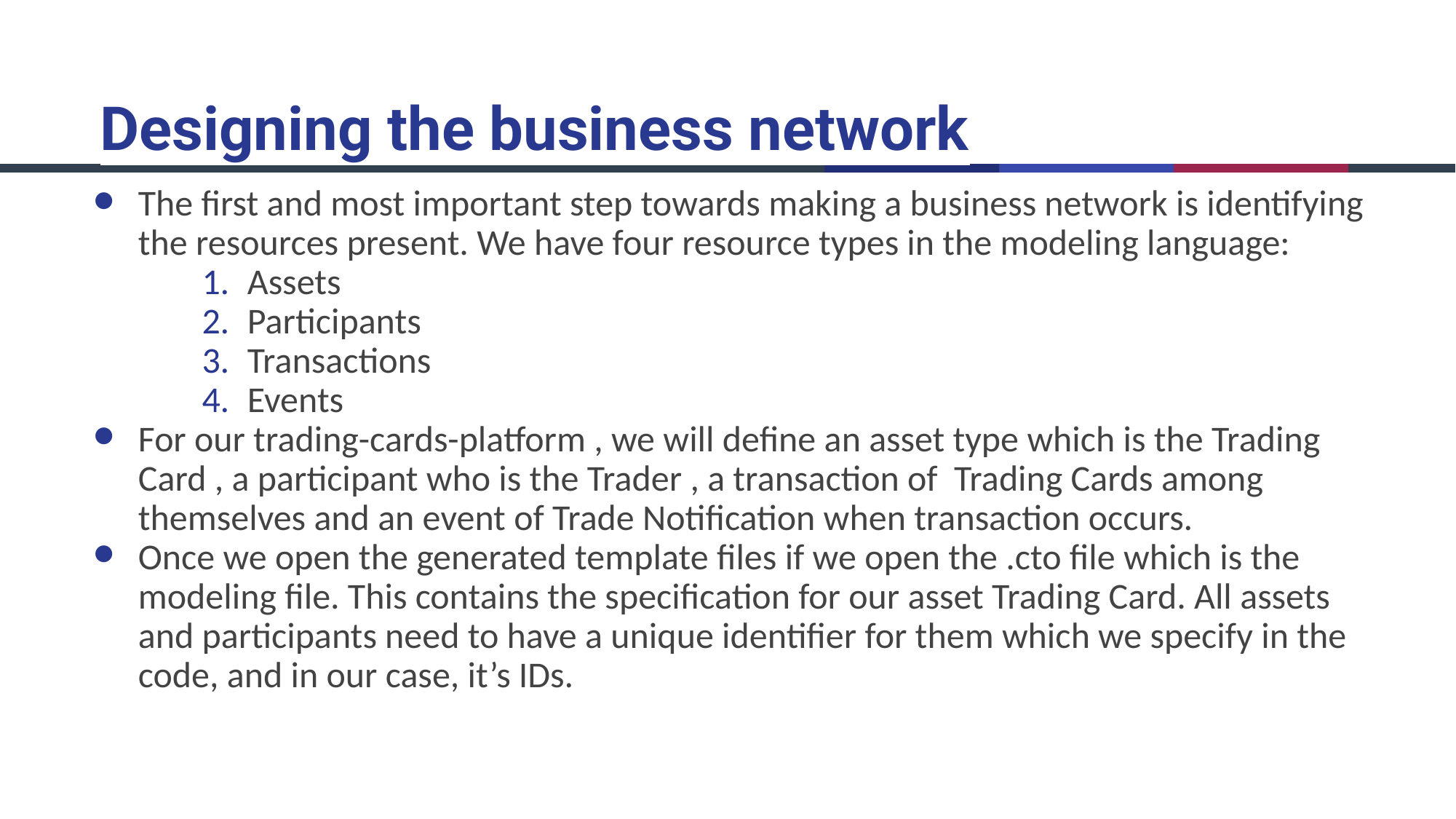

# Designing the business network
The first and most important step towards making a business network is identifying the resources present. We have four resource types in the modeling language:
Assets
Participants
Transactions
Events
For our trading-cards-platform , we will define an asset type which is the Trading Card , a participant who is the Trader , a transaction of  Trading Cards among themselves and an event of Trade Notification when transaction occurs.
Once we open the generated template files if we open the .cto file which is the modeling file. This contains the specification for our asset Trading Card. All assets and participants need to have a unique identifier for them which we specify in the code, and in our case, it’s IDs.